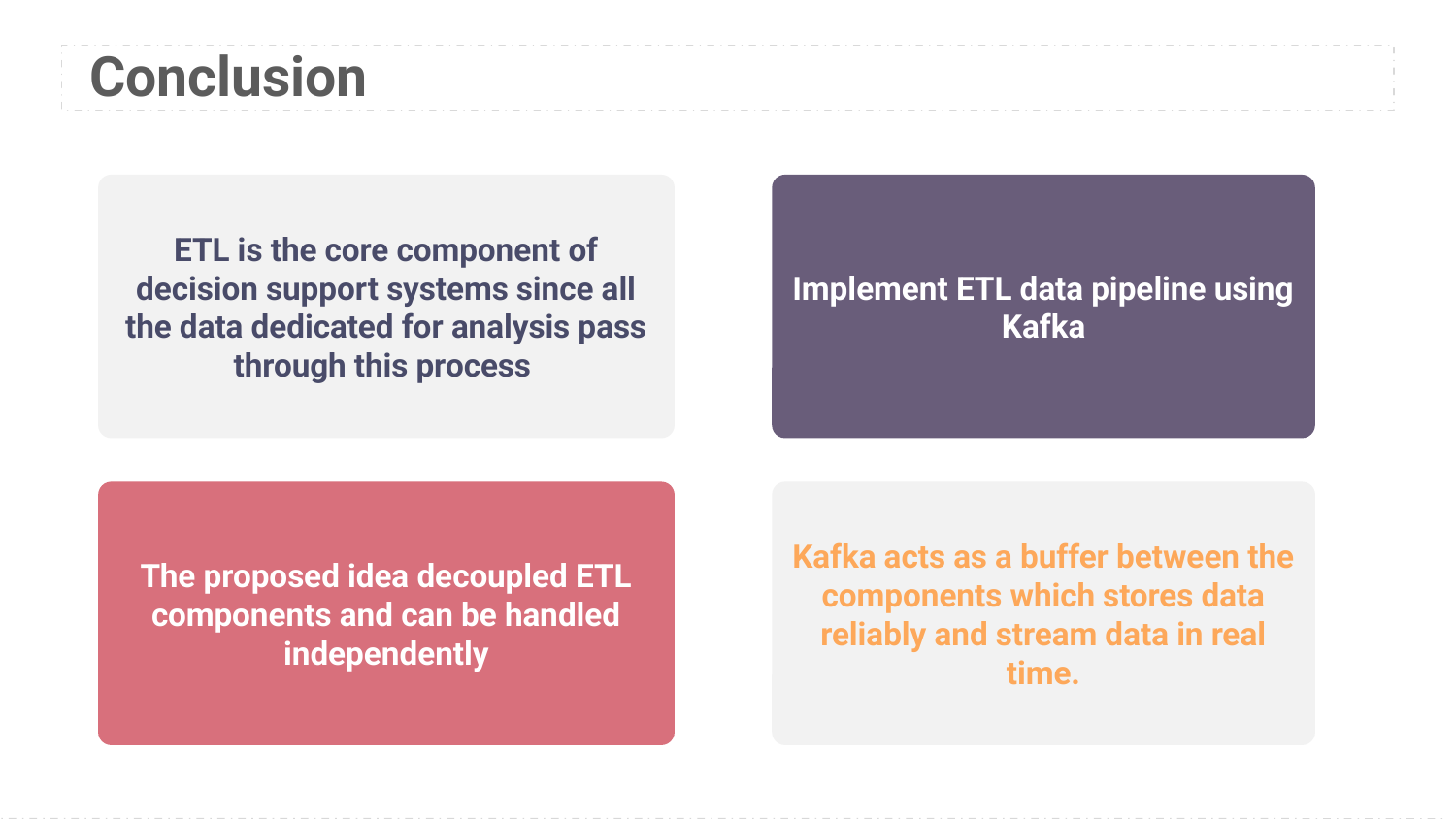

Conclusion
ETL is the core component of decision support systems since all the data dedicated for analysis pass through this process
Implement ETL data pipeline using Kafka
The proposed idea decoupled ETL components and can be handled independently
Kafka acts as a buffer between the components which stores data reliably and stream data in real time.